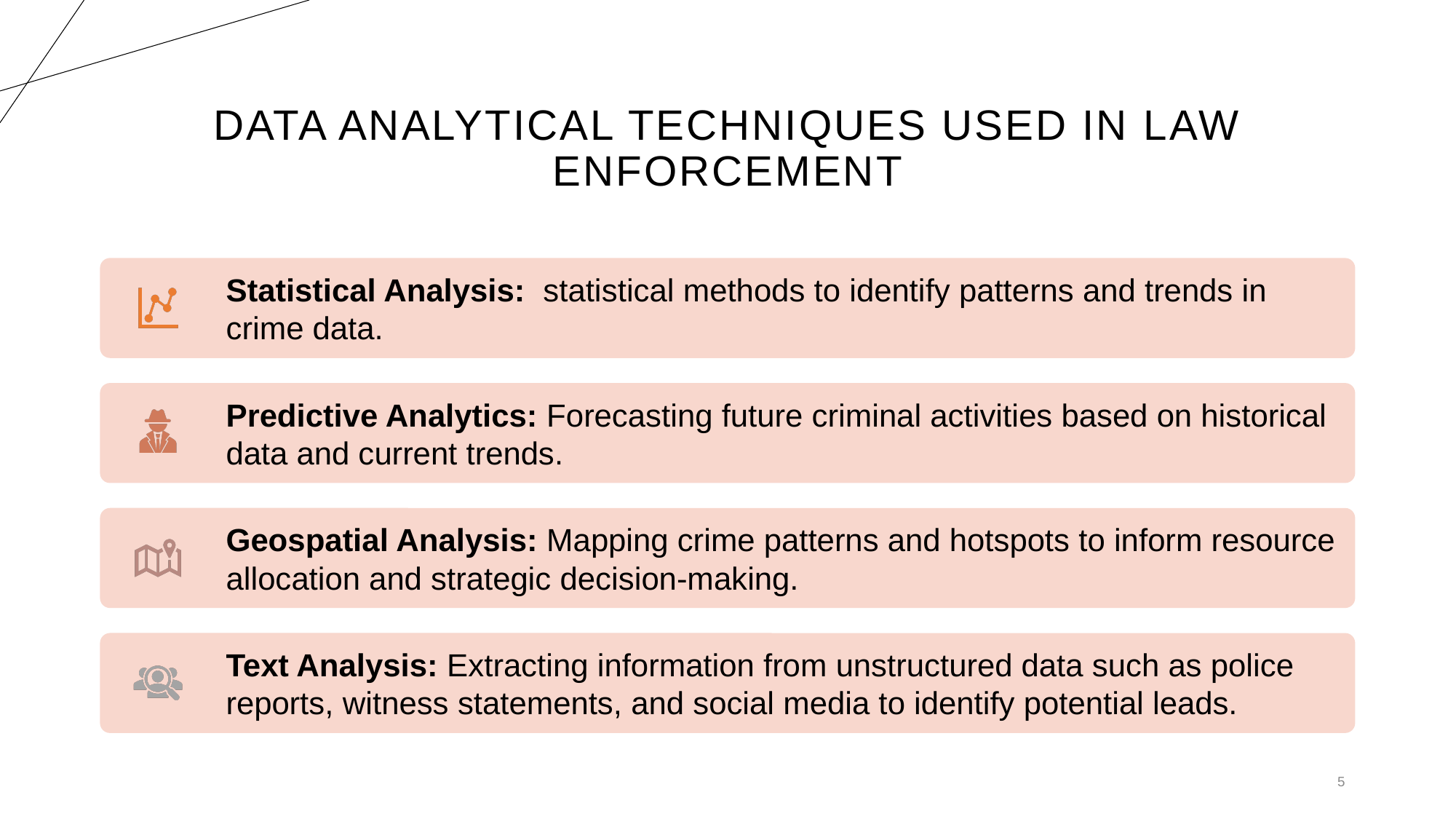

# Data Analytical TECHNIQUES used in Law Enforcement
Statistical Analysis:  statistical methods to identify patterns and trends in crime data.
Predictive Analytics: Forecasting future criminal activities based on historical data and current trends.
Geospatial Analysis: Mapping crime patterns and hotspots to inform resource allocation and strategic decision-making.
Text Analysis: Extracting information from unstructured data such as police reports, witness statements, and social media to identify potential leads.
5